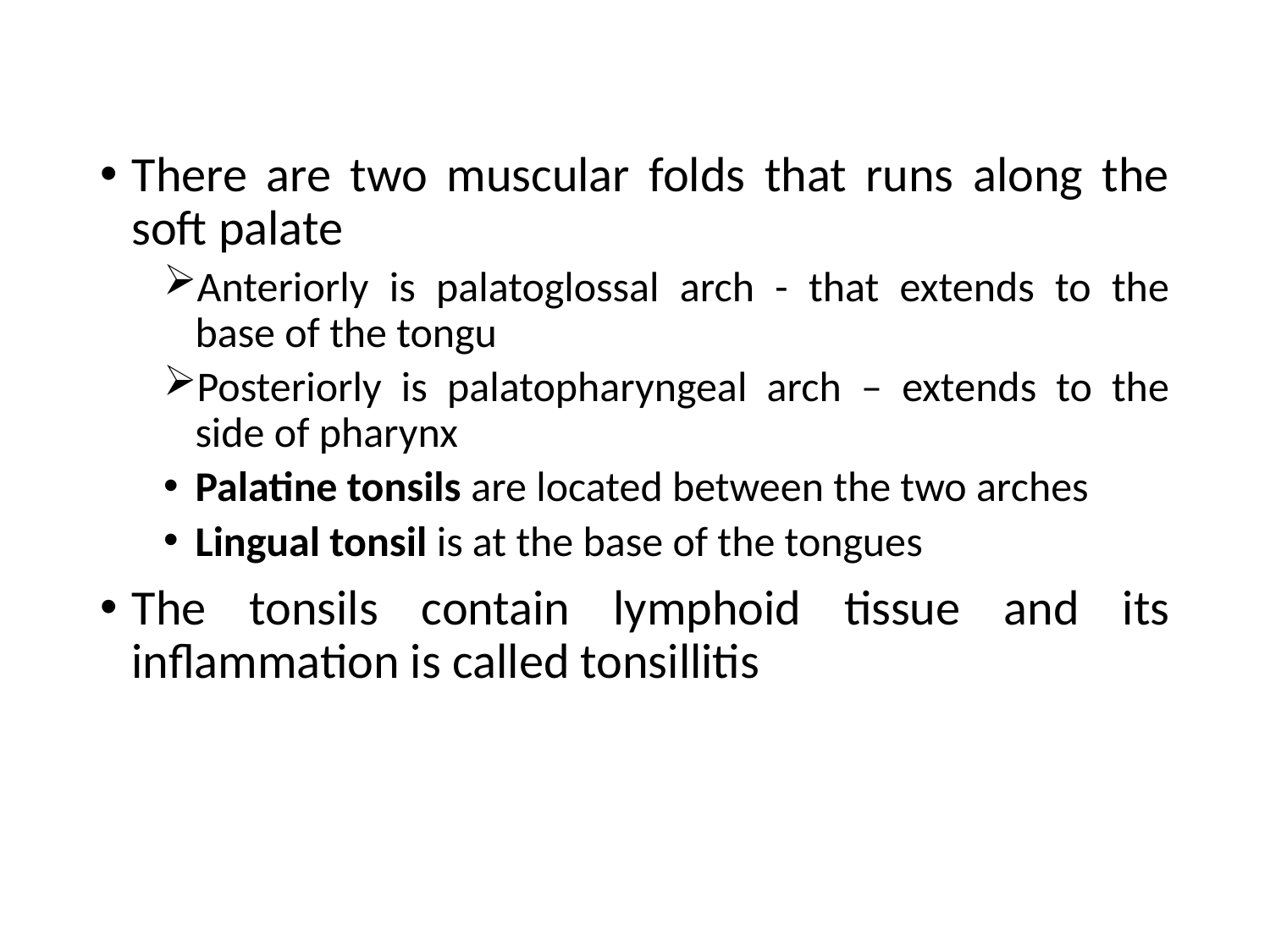

There are two muscular folds that runs along the soft palate
Anteriorly is palatoglossal arch - that extends to the base of the tongu
Posteriorly is palatopharyngeal arch – extends to the side of pharynx
Palatine tonsils are located between the two arches
Lingual tonsil is at the base of the tongues
The tonsils contain lymphoid tissue and its inflammation is called tonsillitis